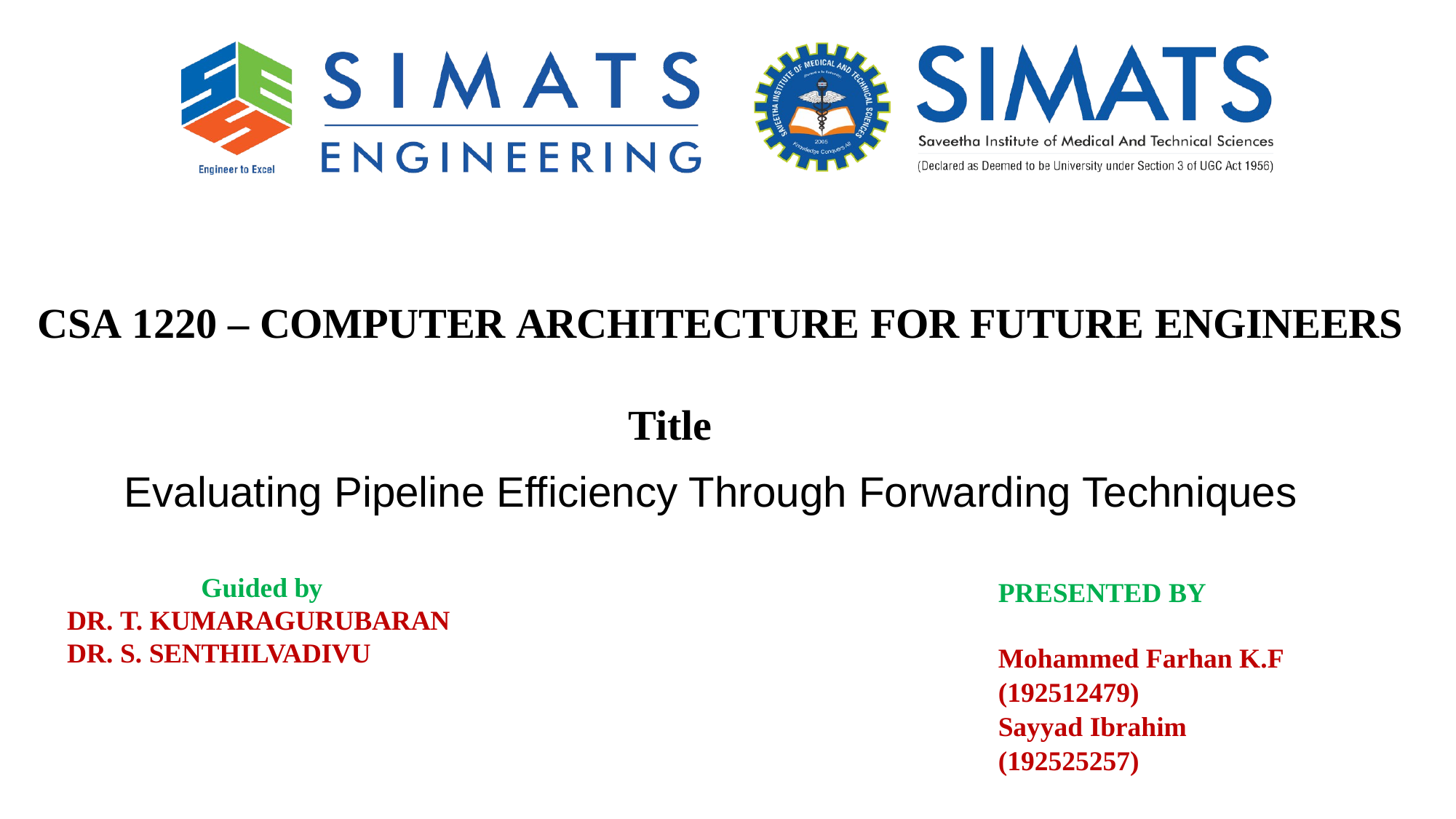

# CSA 1220 – COMPUTER ARCHITECTURE FOR FUTURE ENGINEERS Title
Evaluating Pipeline Efficiency Through Forwarding Techniques
Guided by
DR. T. KUMARAGURUBARAN DR. S. SENTHILVADIVU
PRESENTED BY
Mohammed Farhan K.F
(192512479)
Sayyad Ibrahim
(192525257)